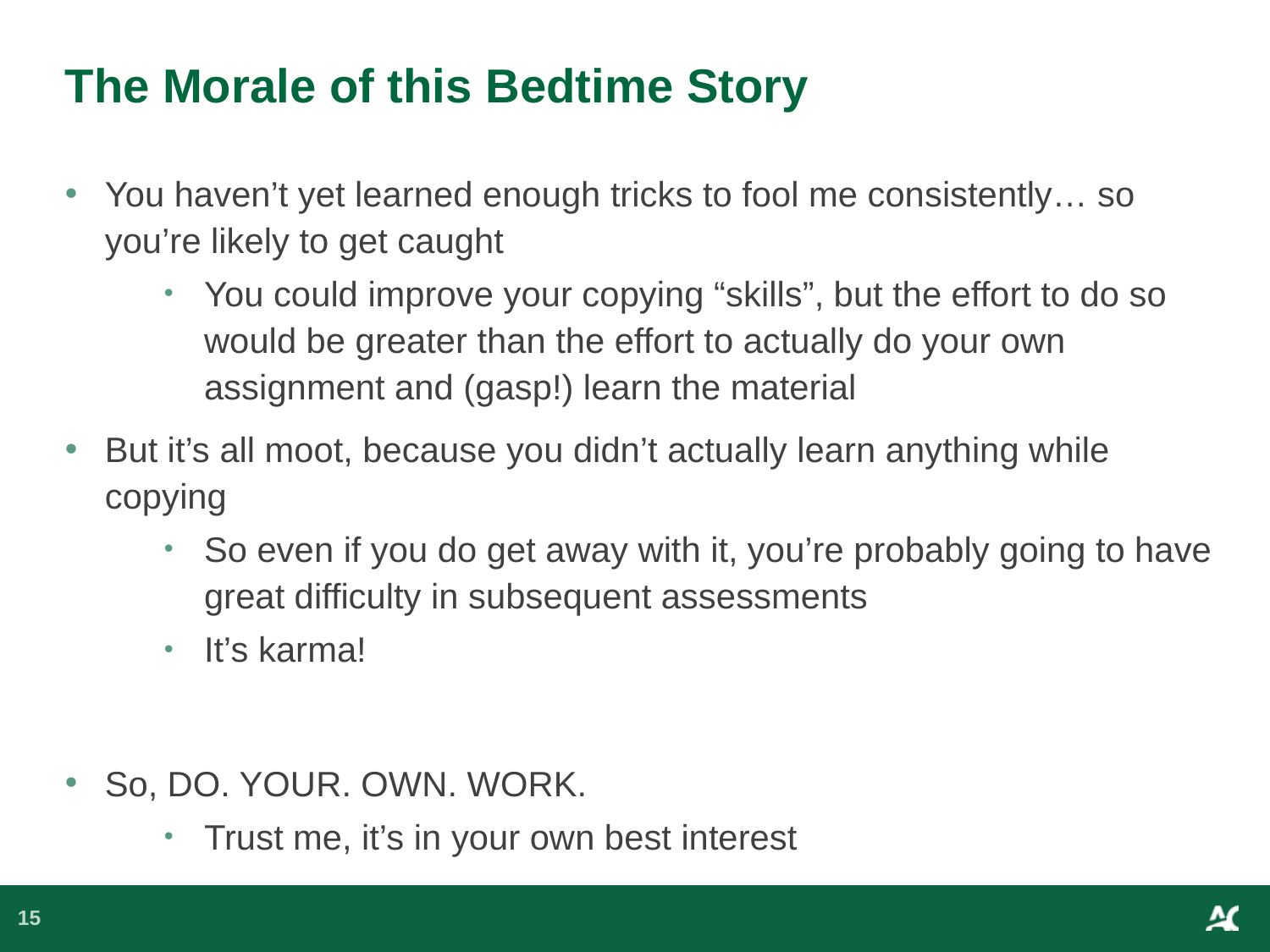

# The Morale of this Bedtime Story
You haven’t yet learned enough tricks to fool me consistently… so you’re likely to get caught
You could improve your copying “skills”, but the effort to do so would be greater than the effort to actually do your own assignment and (gasp!) learn the material
But it’s all moot, because you didn’t actually learn anything while copying
So even if you do get away with it, you’re probably going to have great difficulty in subsequent assessments
It’s karma!

So, DO. YOUR. OWN. WORK.
Trust me, it’s in your own best interest
15